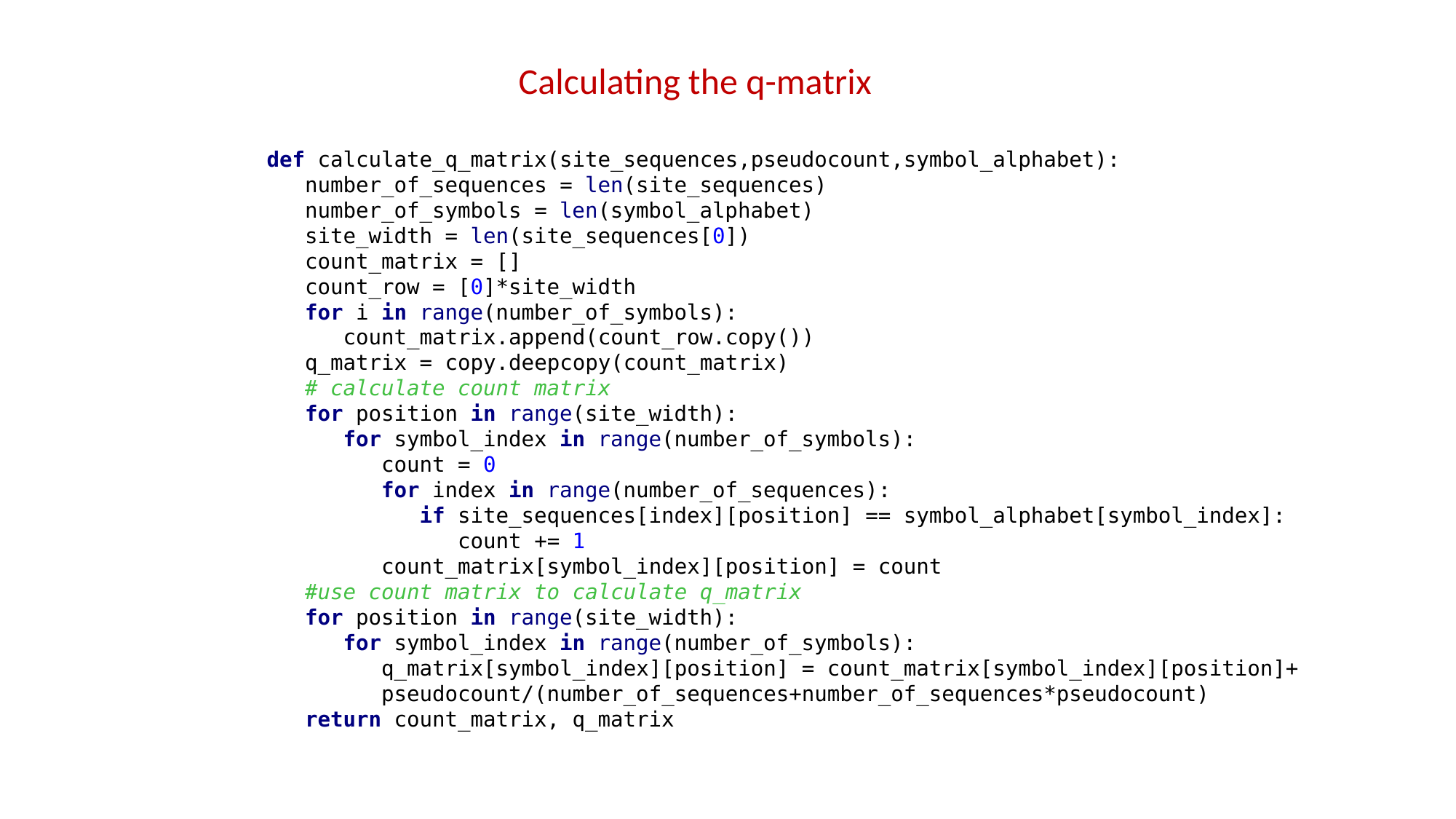

Calculating the q-matrix
def calculate_q_matrix(site_sequences,pseudocount,symbol_alphabet):
   number_of_sequences = len(site_sequences)
   number_of_symbols = len(symbol_alphabet)
   site_width = len(site_sequences[0])
   count_matrix = []
   count_row = [0]*site_width
   for i in range(number_of_symbols):
      count_matrix.append(count_row.copy())
   q_matrix = copy.deepcopy(count_matrix)
   # calculate count matrix
   for position in range(site_width):
      for symbol_index in range(number_of_symbols):
         count = 0
         for index in range(number_of_sequences):
            if site_sequences[index][position] == symbol_alphabet[symbol_index]:
               count += 1
         count_matrix[symbol_index][position] = count
   #use count matrix to calculate q_matrix
   for position in range(site_width):
      for symbol_index in range(number_of_symbols):
         q_matrix[symbol_index][position] = count_matrix[symbol_index][position]+
         pseudocount/(number_of_sequences+number_of_sequences*pseudocount)
   return count_matrix, q_matrix